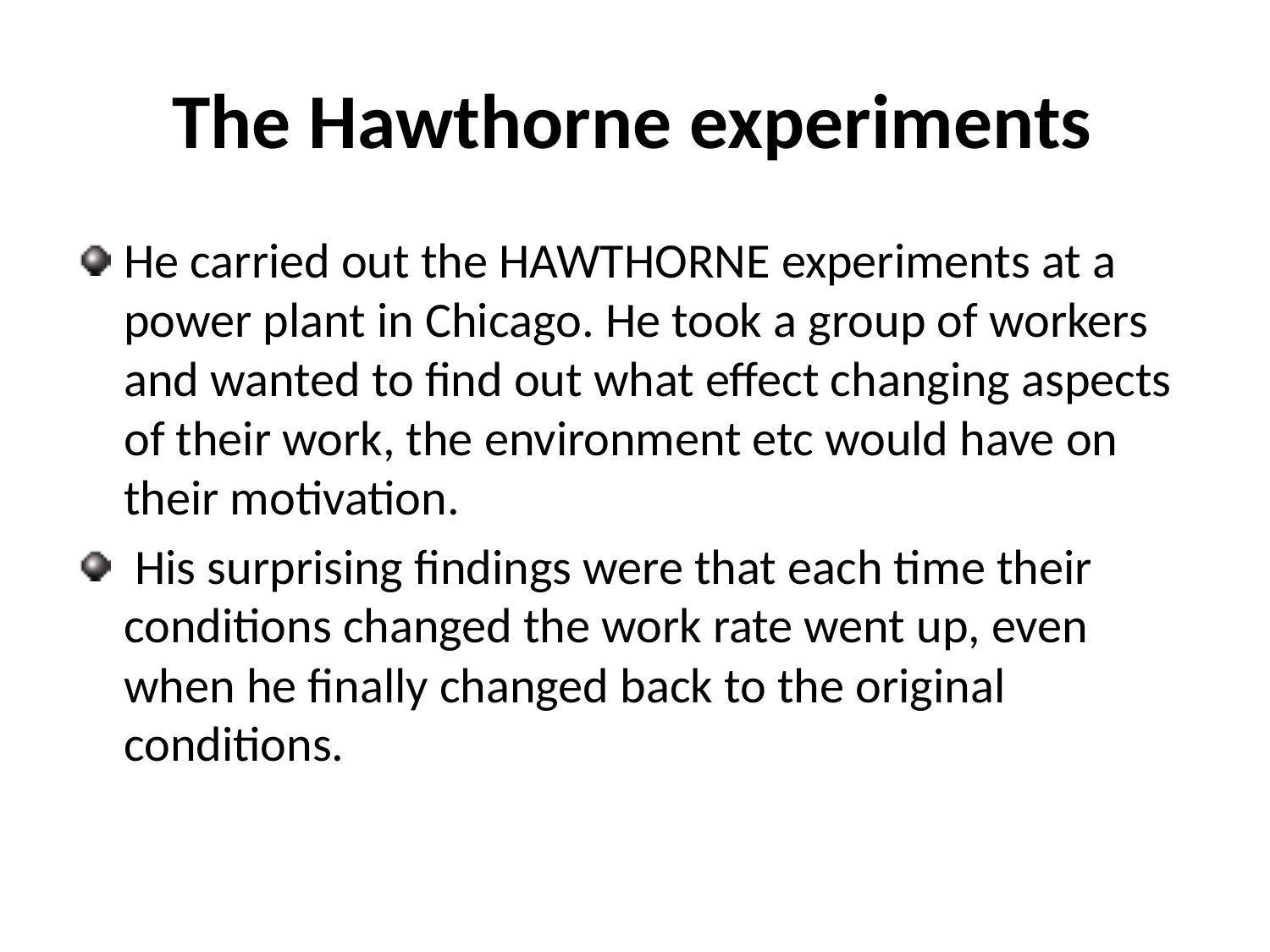

# The Hawthorne experiments
He carried out the HAWTHORNE experiments at a power plant in Chicago. He took a group of workers and wanted to find out what effect changing aspects of their work, the environment etc would have on their motivation.
 His surprising findings were that each time their conditions changed the work rate went up, even when he finally changed back to the original conditions.